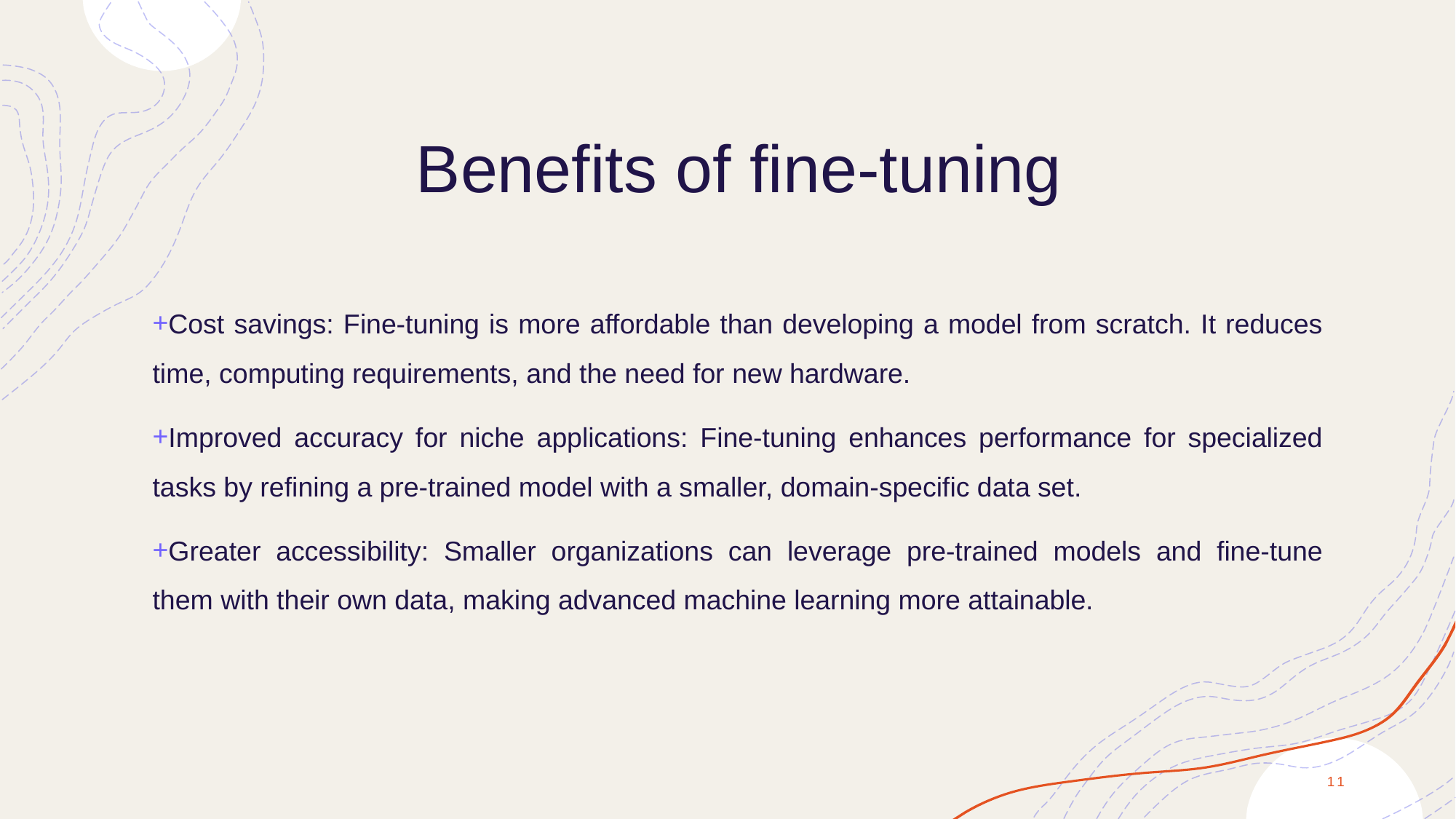

# Benefits of fine-tuning
Cost savings: Fine-tuning is more affordable than developing a model from scratch. It reduces time, computing requirements, and the need for new hardware.
Improved accuracy for niche applications: Fine-tuning enhances performance for specialized tasks by refining a pre-trained model with a smaller, domain-specific data set.
Greater accessibility: Smaller organizations can leverage pre-trained models and fine-tune them with their own data, making advanced machine learning more attainable.

11